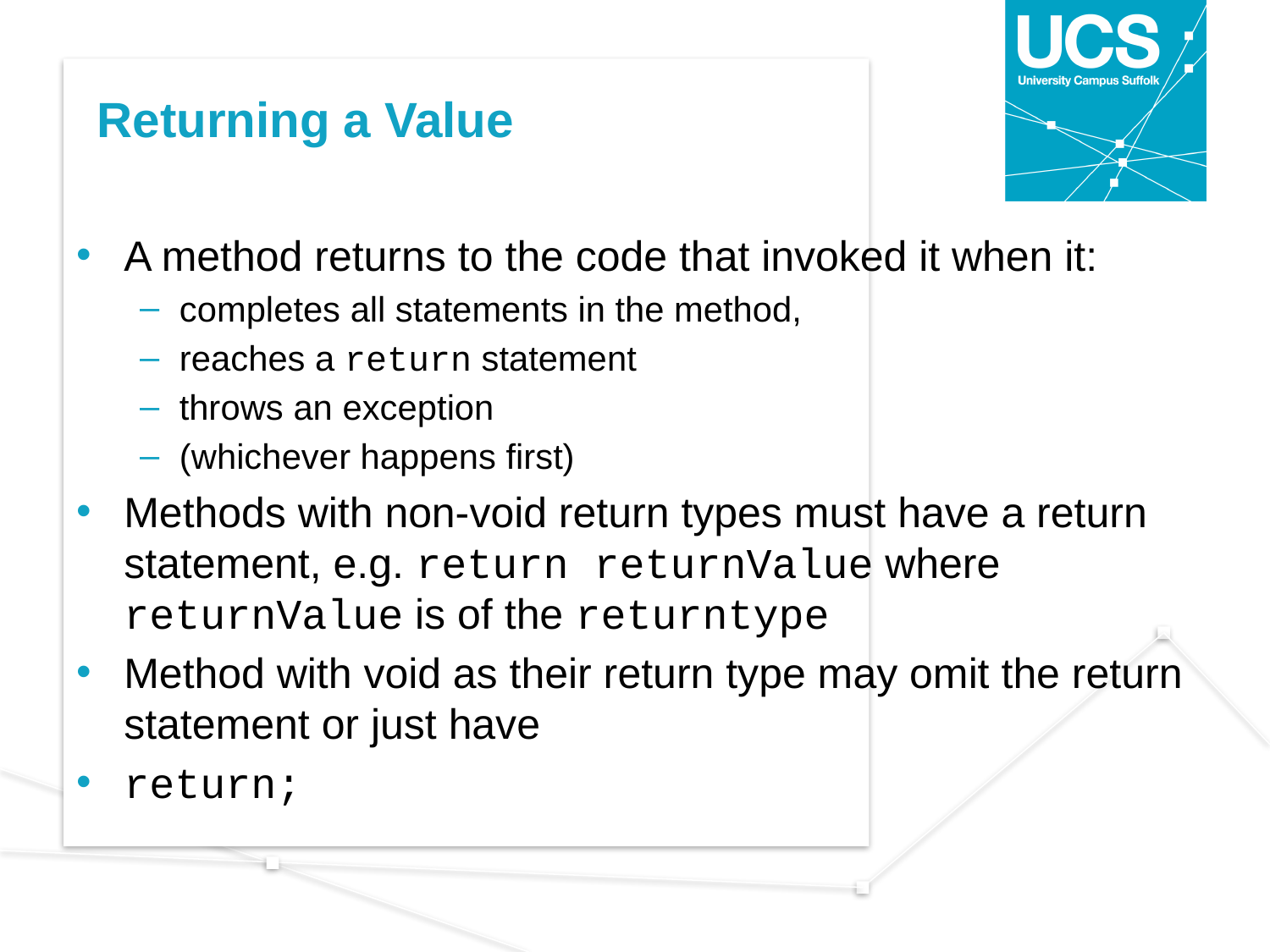

# Returning a Value
A method returns to the code that invoked it when it:
completes all statements in the method,
reaches a return statement
throws an exception
(whichever happens first)
Methods with non-void return types must have a return statement, e.g. return returnValue where returnValue is of the returntype
Method with void as their return type may omit the return statement or just have
return;